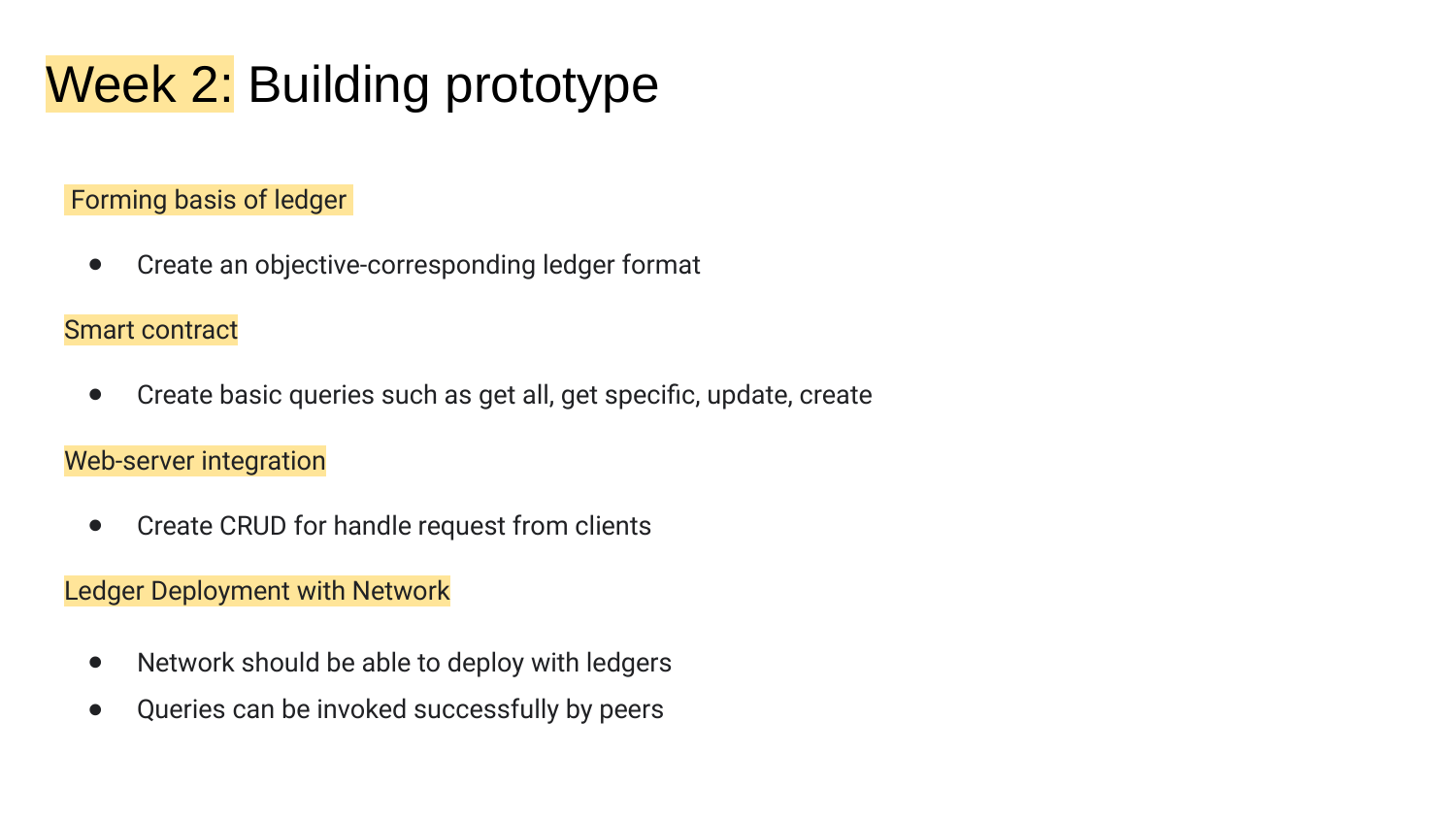

# Week 2: Building prototype
 Forming basis of ledger
Create an objective-corresponding ledger format
Smart contract
Create basic queries such as get all, get specific, update, create
Web-server integration
Create CRUD for handle request from clients
Ledger Deployment with Network
Network should be able to deploy with ledgers
Queries can be invoked successfully by peers